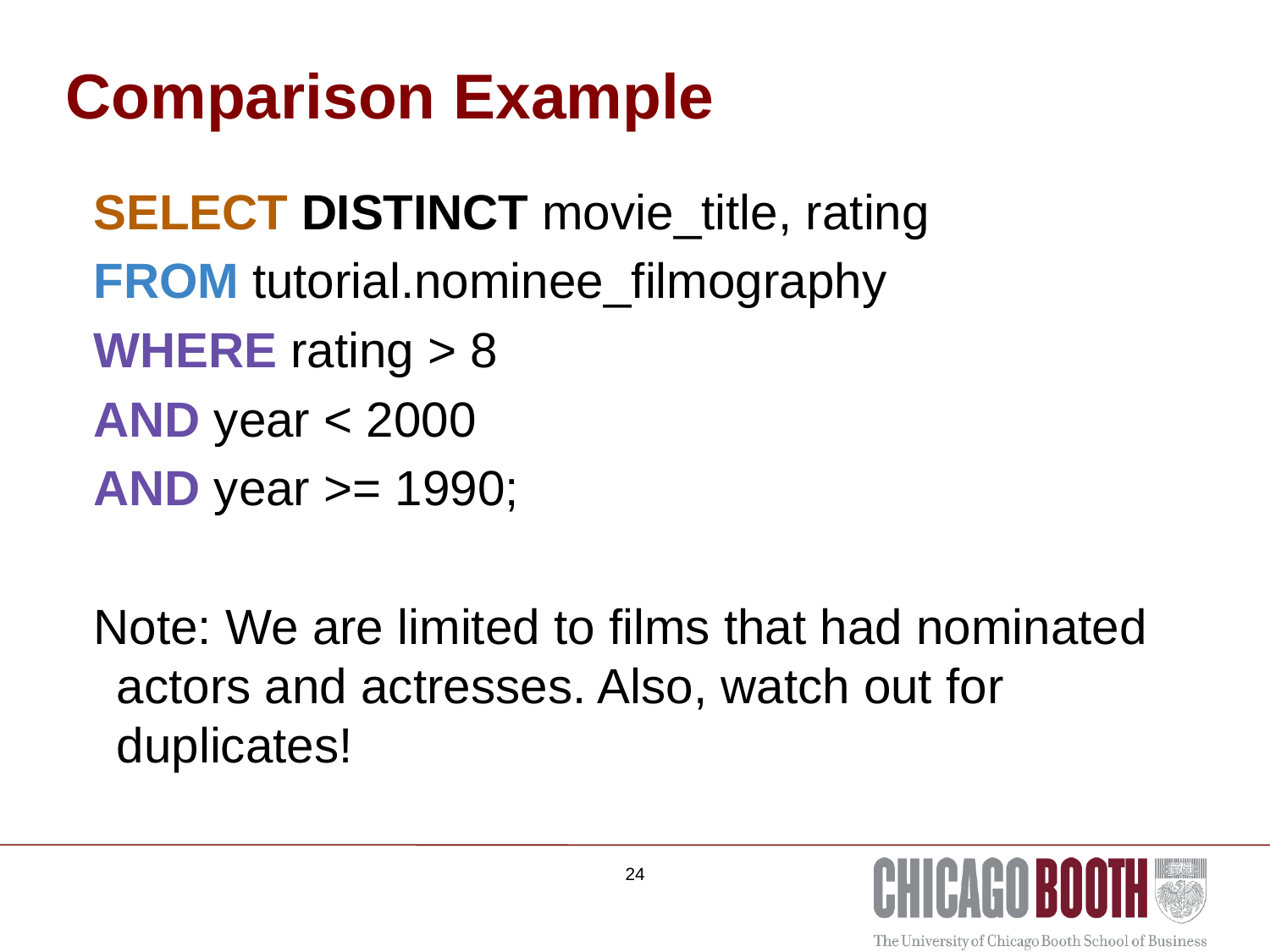

# Comparison Example
SELECT DISTINCT movie_title, rating
FROM tutorial.nominee_filmography
WHERE rating > 8
AND year < 2000
AND year >= 1990;

Note: We are limited to films that had nominated actors and actresses. Also, watch out for duplicates!

24